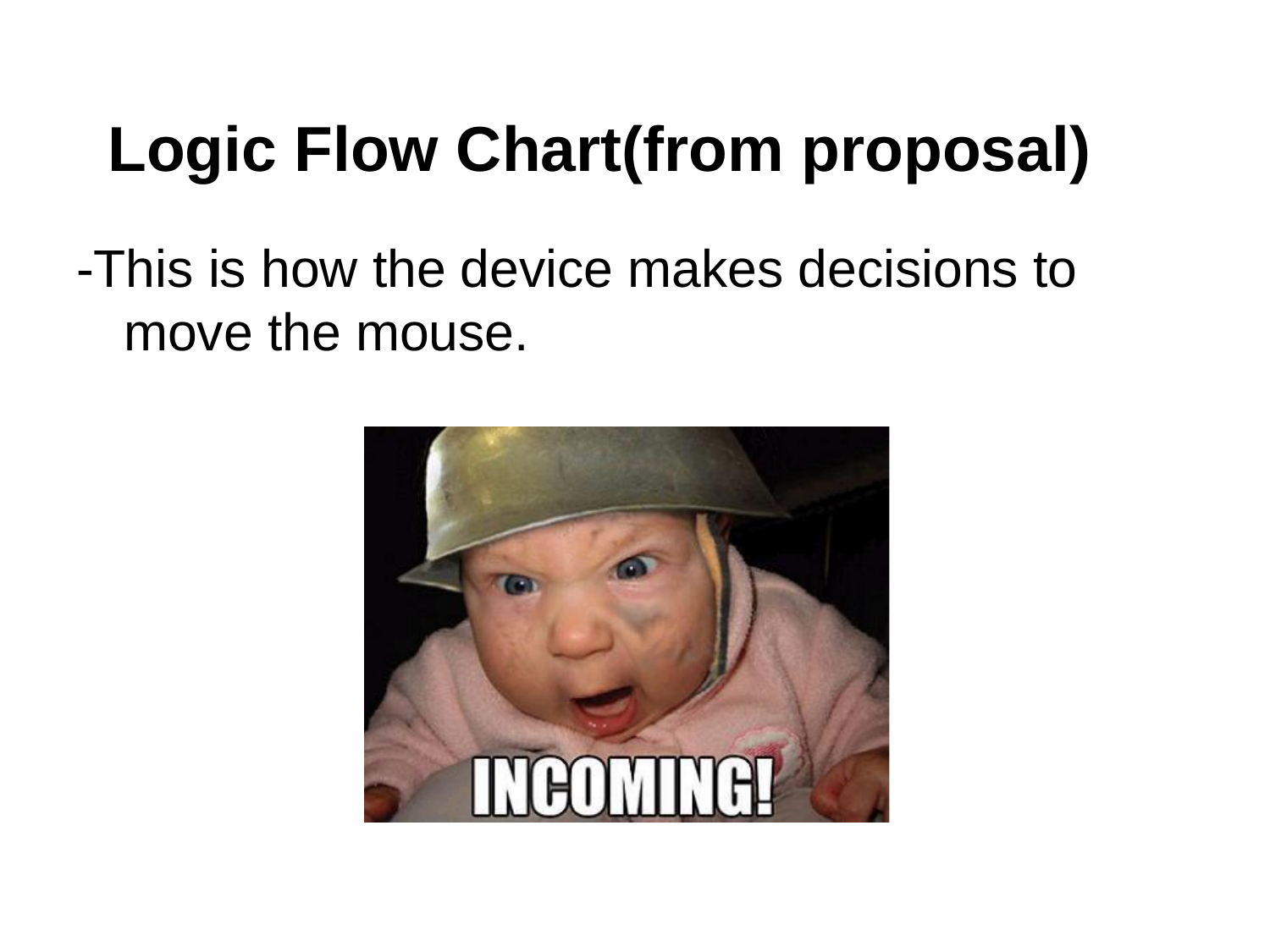

# Logic Flow Chart(from proposal)
-This is how the device makes decisions to move the mouse.